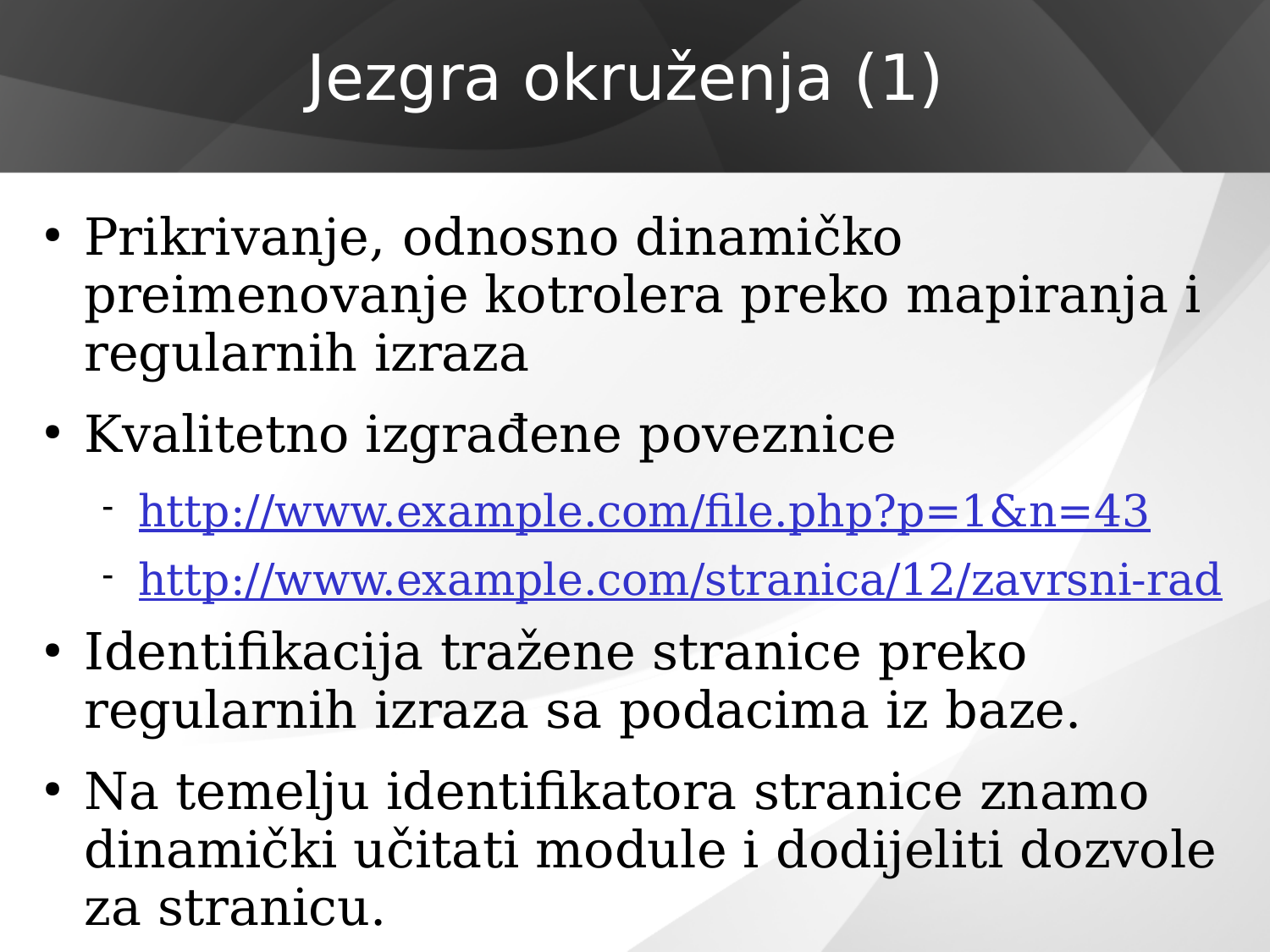

# Jezgra okruženja (1)
Prikrivanje, odnosno dinamičko preimenovanje kotrolera preko mapiranja i regularnih izraza
Kvalitetno izgrađene poveznice
http://www.example.com/file.php?p=1&n=43
http://www.example.com/stranica/12/zavrsni-rad
Identifikacija tražene stranice preko regularnih izraza sa podacima iz baze.
Na temelju identifikatora stranice znamo dinamički učitati module i dodijeliti dozvole za stranicu.